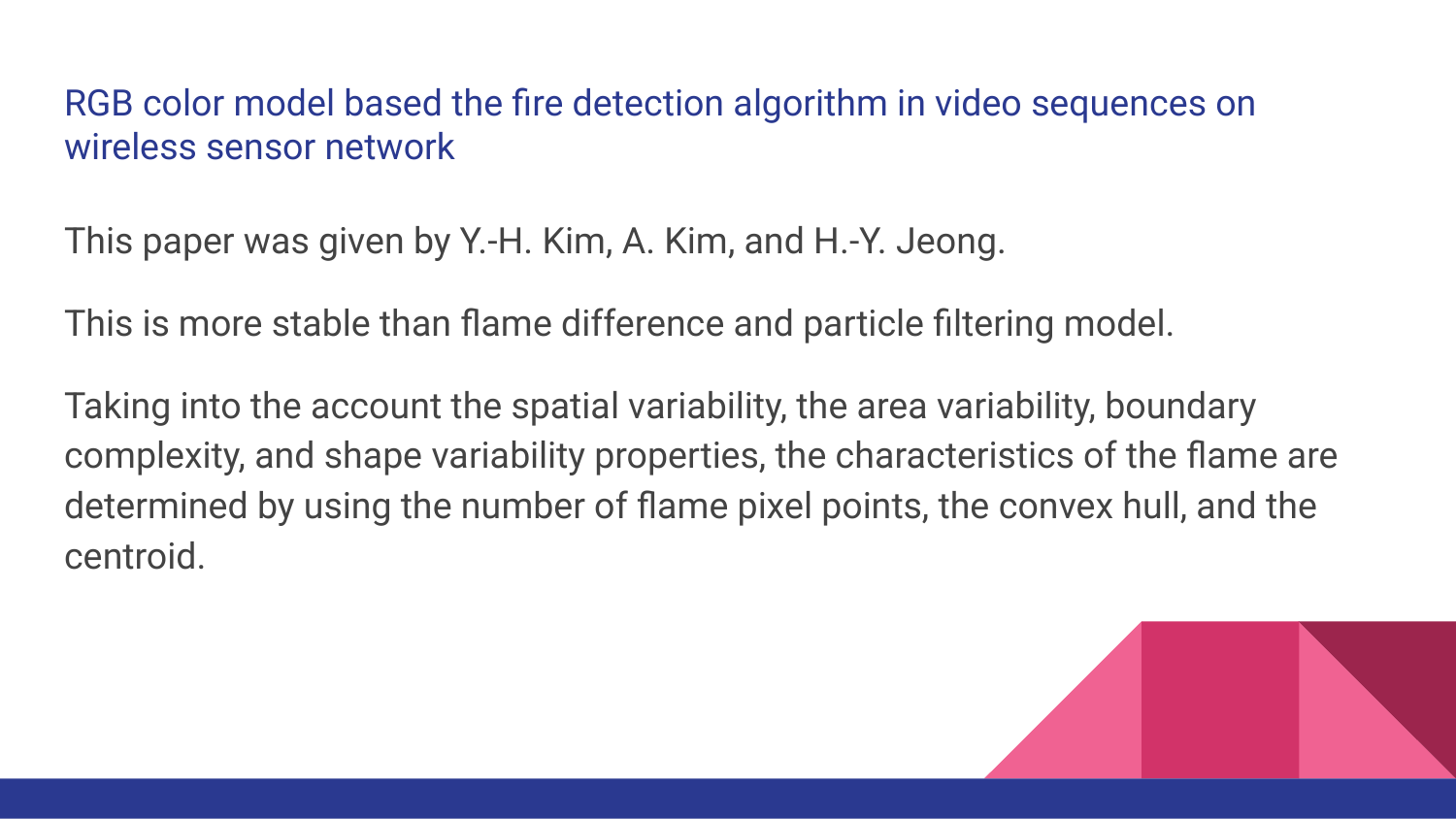

# RGB color model based the fire detection algorithm in video sequences on wireless sensor network

This paper was given by Y.-H. Kim, A. Kim, and H.-Y. Jeong.
This is more stable than flame difference and particle filtering model.
Taking into the account the spatial variability, the area variability, boundary complexity, and shape variability properties, the characteristics of the flame are determined by using the number of flame pixel points, the convex hull, and the centroid.